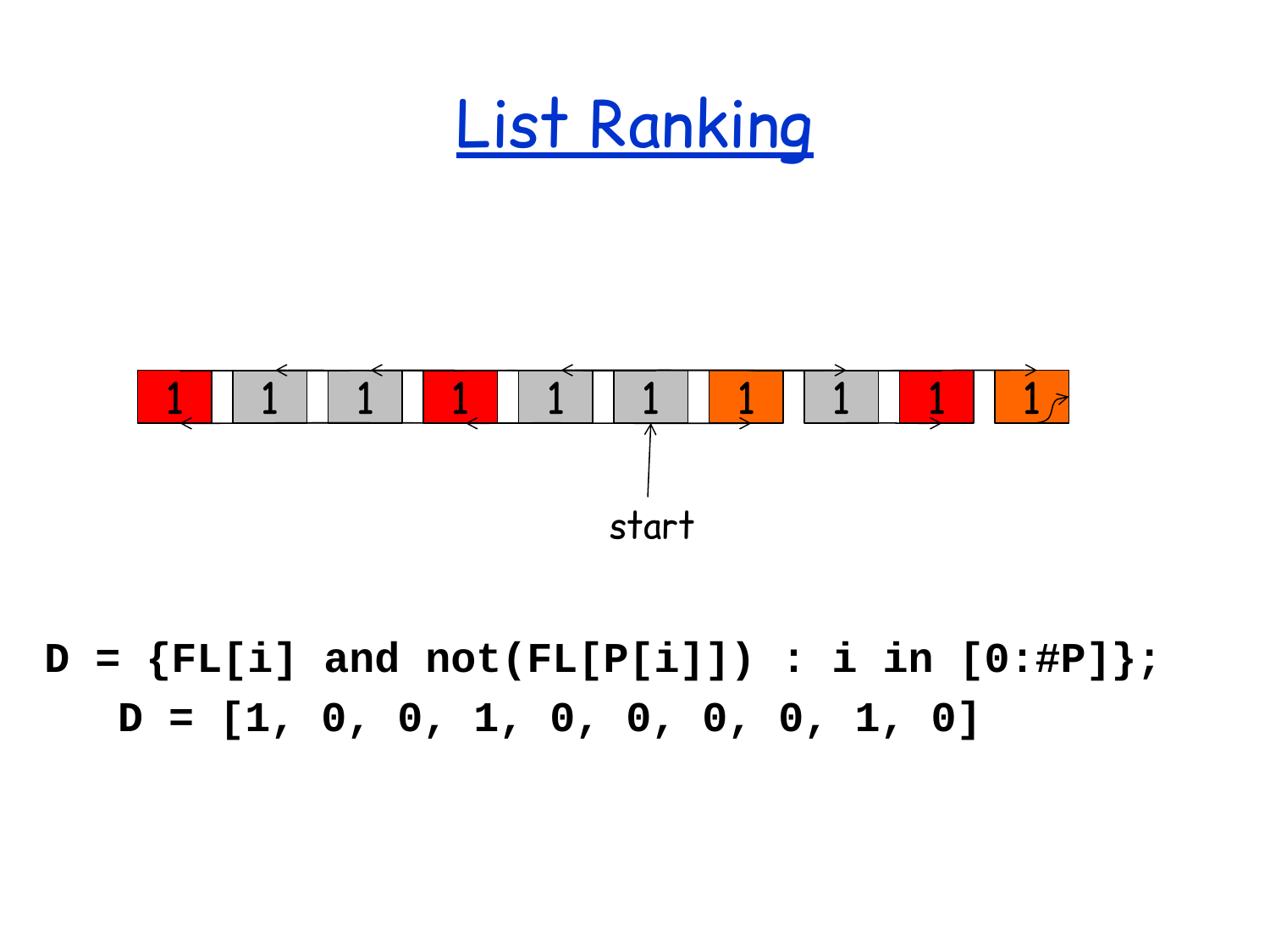

# List Ranking
1
1
1
1
1
1
1
1
1
1
start
D = {FL[i] and not(FL[P[i]]) : i in [0:#P]};
    D = [1, 0, 0, 1, 0, 0, 0, 0, 1, 0]